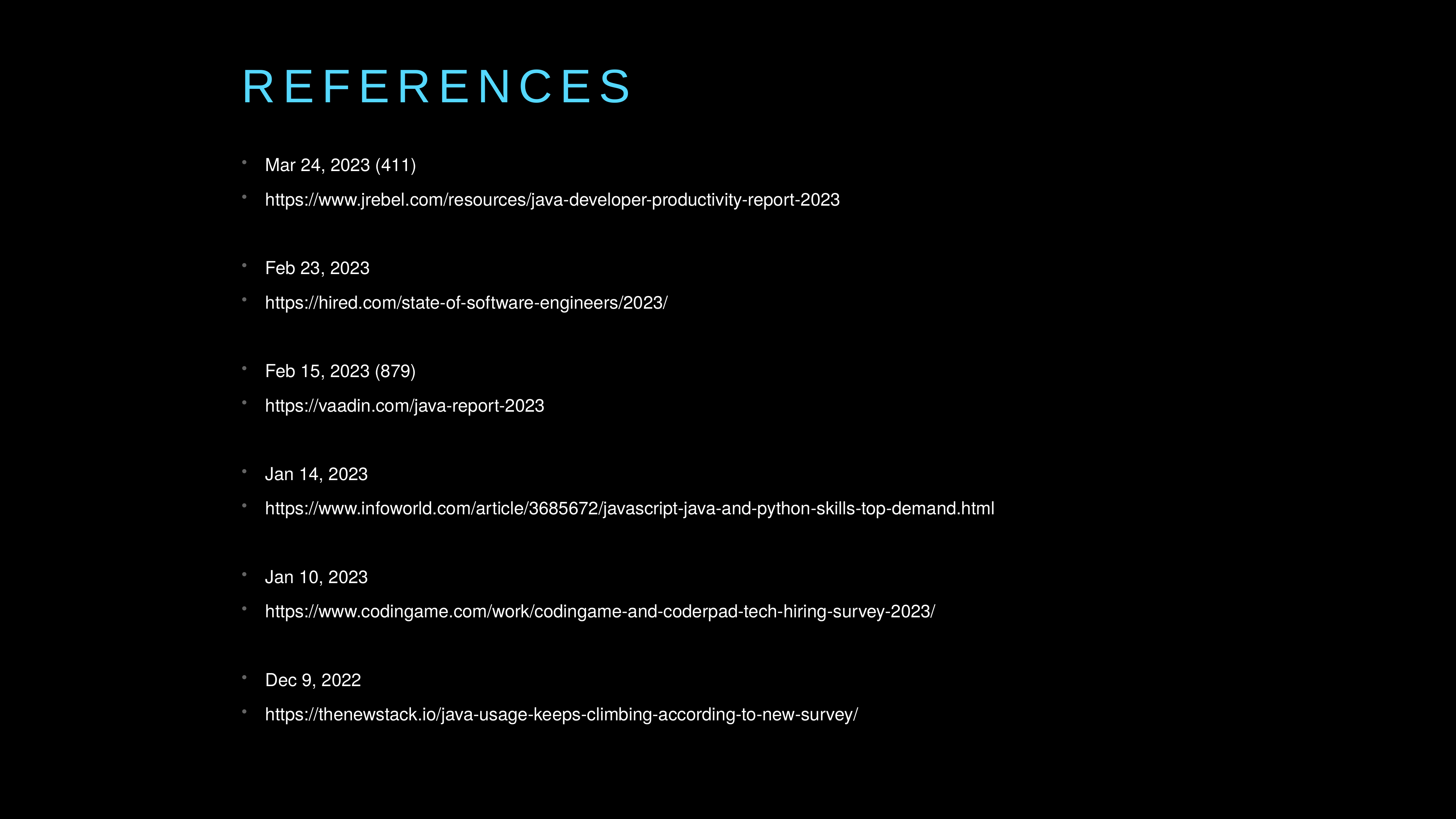

# REFERENCES
Mar 24, 2023 (411)
https://www.jrebel.com/resources/java-developer-productivity-report-2023

Feb 23, 2023
https://hired.com/state-of-software-engineers/2023/

Feb 15, 2023 (879)
https://vaadin.com/java-report-2023

Jan 14, 2023
https://www.infoworld.com/article/3685672/javascript-java-and-python-skills-top-demand.html

Jan 10, 2023
https://www.codingame.com/work/codingame-and-coderpad-tech-hiring-survey-2023/

Dec 9, 2022
https://thenewstack.io/java-usage-keeps-climbing-according-to-new-survey/
19